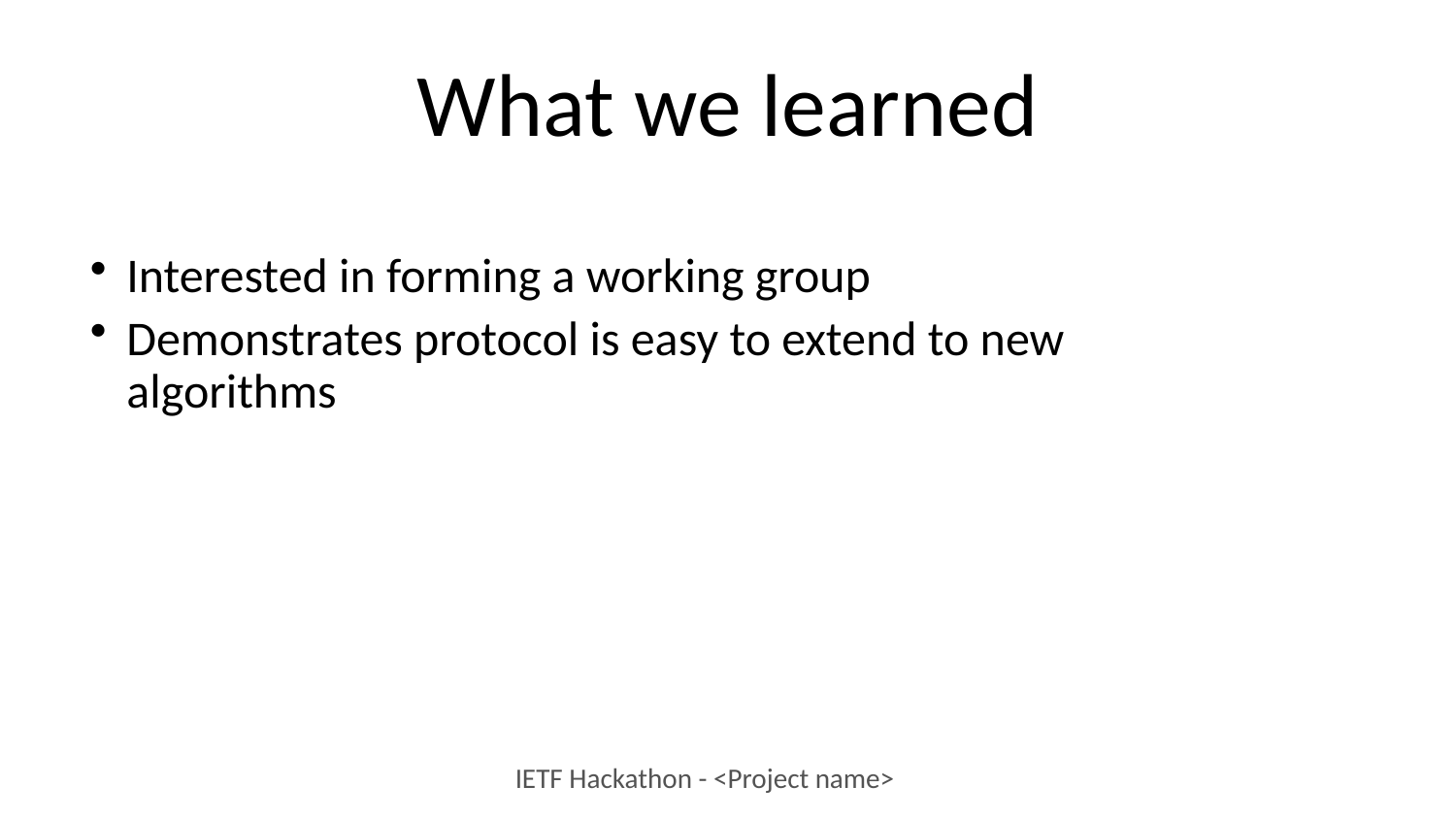

# What we learned
Interested in forming a working group
Demonstrates protocol is easy to extend to new algorithms